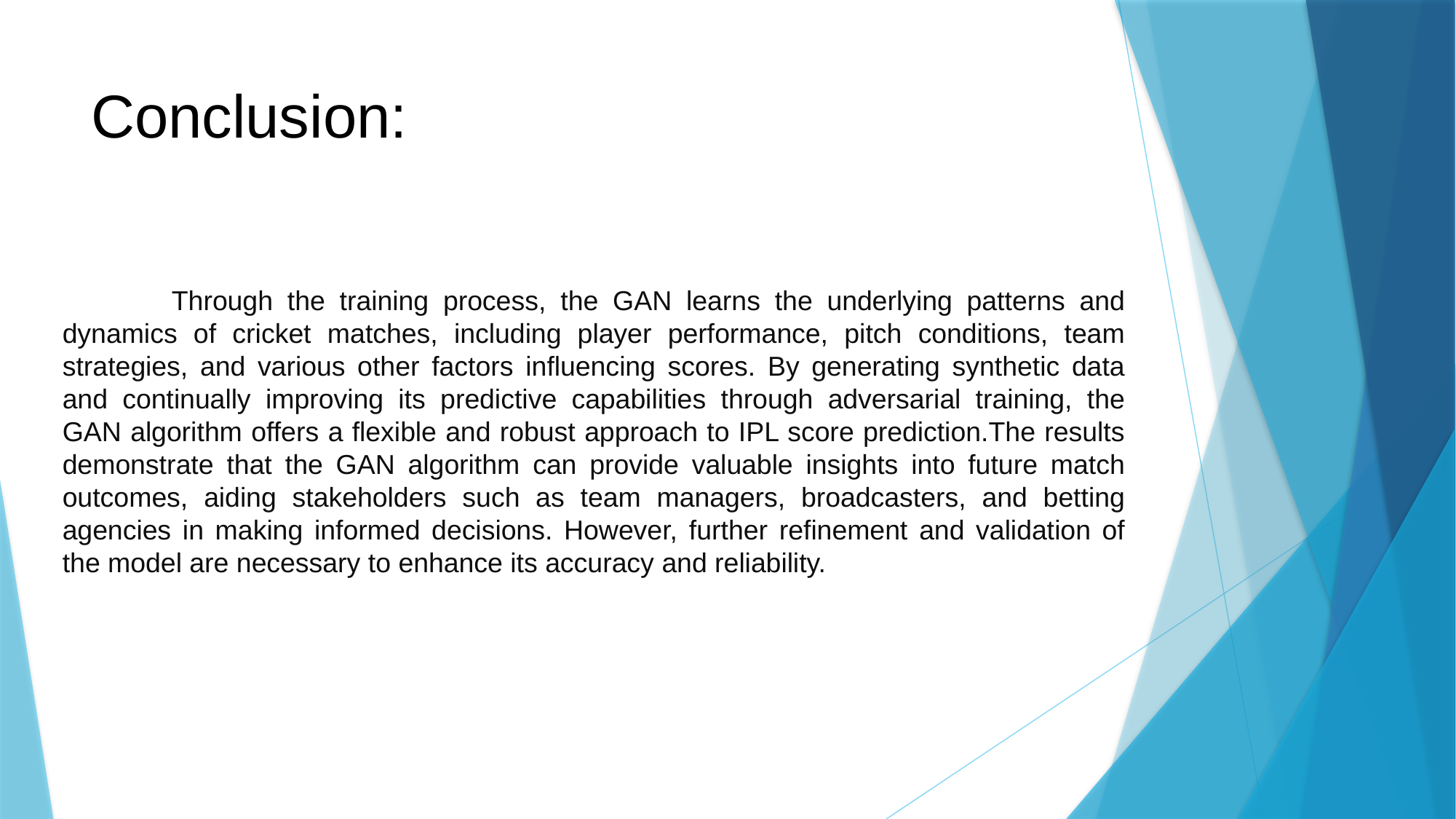

Conclusion:
	Through the training process, the GAN learns the underlying patterns and dynamics of cricket matches, including player performance, pitch conditions, team strategies, and various other factors influencing scores. By generating synthetic data and continually improving its predictive capabilities through adversarial training, the GAN algorithm offers a flexible and robust approach to IPL score prediction.The results demonstrate that the GAN algorithm can provide valuable insights into future match outcomes, aiding stakeholders such as team managers, broadcasters, and betting agencies in making informed decisions. However, further refinement and validation of the model are necessary to enhance its accuracy and reliability.